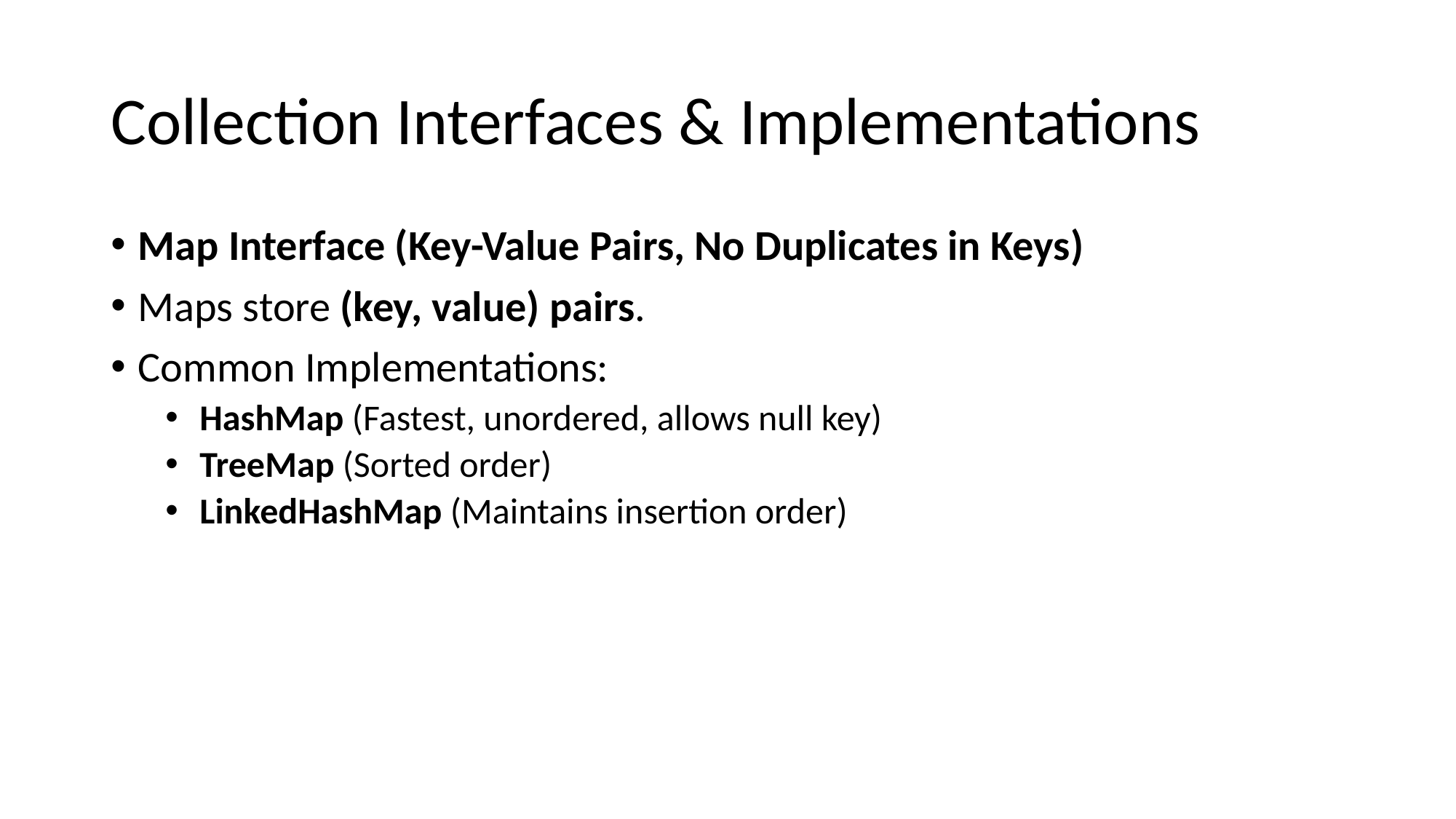

# Collection Interfaces & Implementations
Map Interface (Key-Value Pairs, No Duplicates in Keys)
Maps store (key, value) pairs.
Common Implementations:
HashMap (Fastest, unordered, allows null key)
TreeMap (Sorted order)
LinkedHashMap (Maintains insertion order)